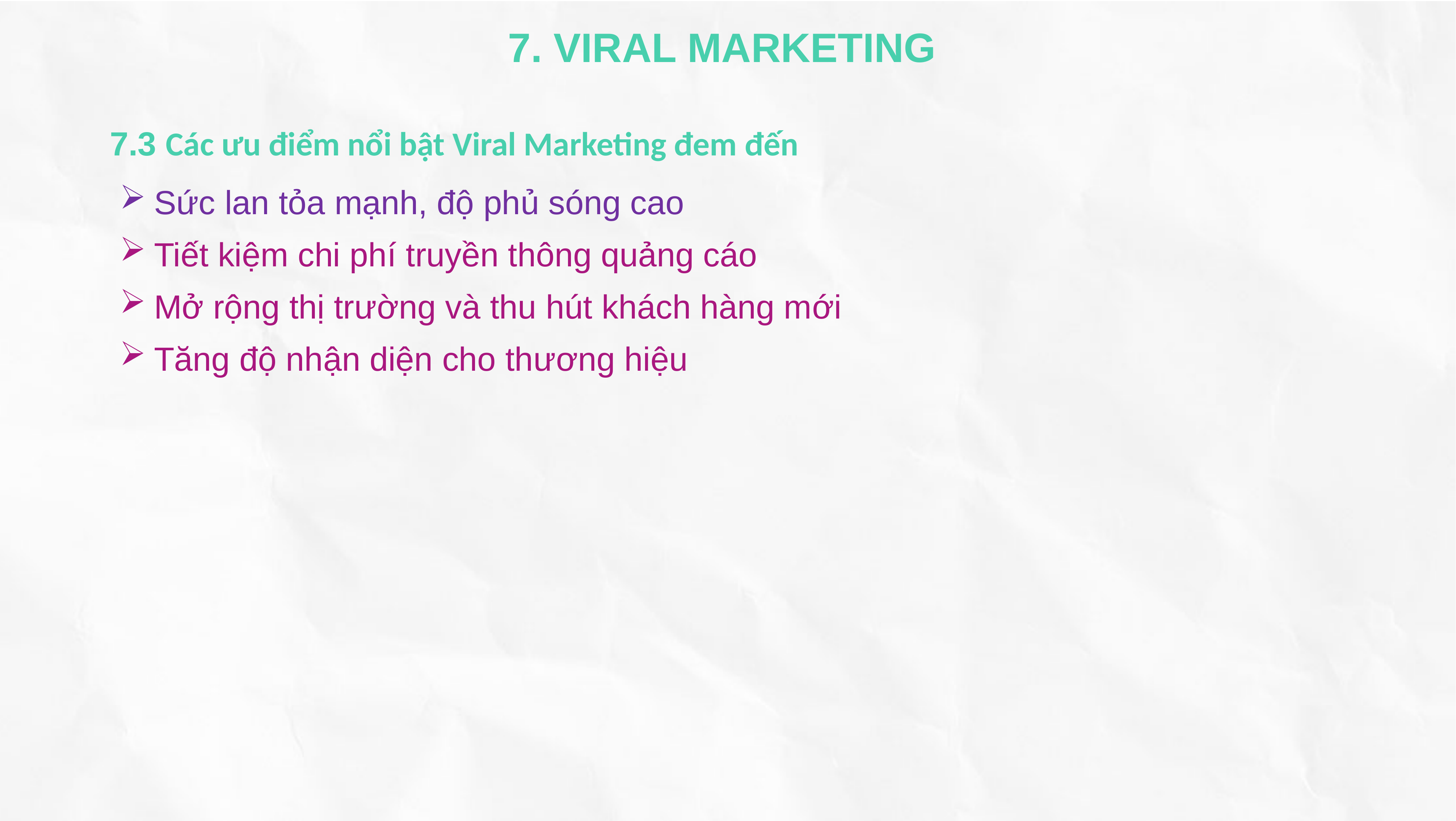

7. VIRAL MARKETING
7.3 Các ưu điểm nổi bật Viral Marketing đem đến
Sức lan tỏa mạnh, độ phủ sóng cao
Tiết kiệm chi phí truyền thông quảng cáo
Mở rộng thị trường và thu hút khách hàng mới
Tăng độ nhận diện cho thương hiệu